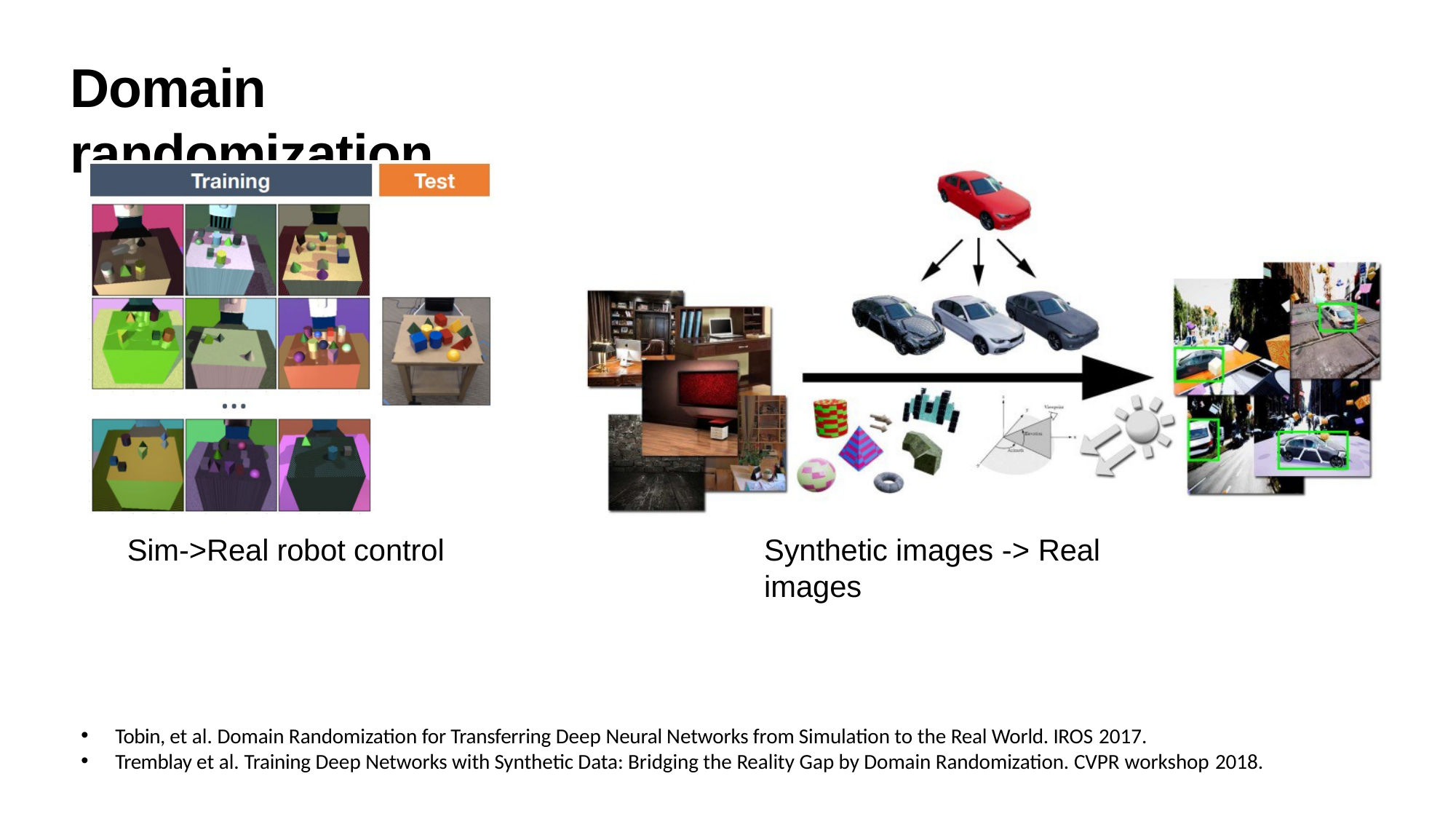

# Domain randomization

Sim->Real robot control
Synthetic images -> Real images
Tobin, et al. Domain Randomization for Transferring Deep Neural Networks from Simulation to the Real World. IROS 2017.
Tremblay et al. Training Deep Networks with Synthetic Data: Bridging the Reality Gap by Domain Randomization. CVPR workshop 2018.